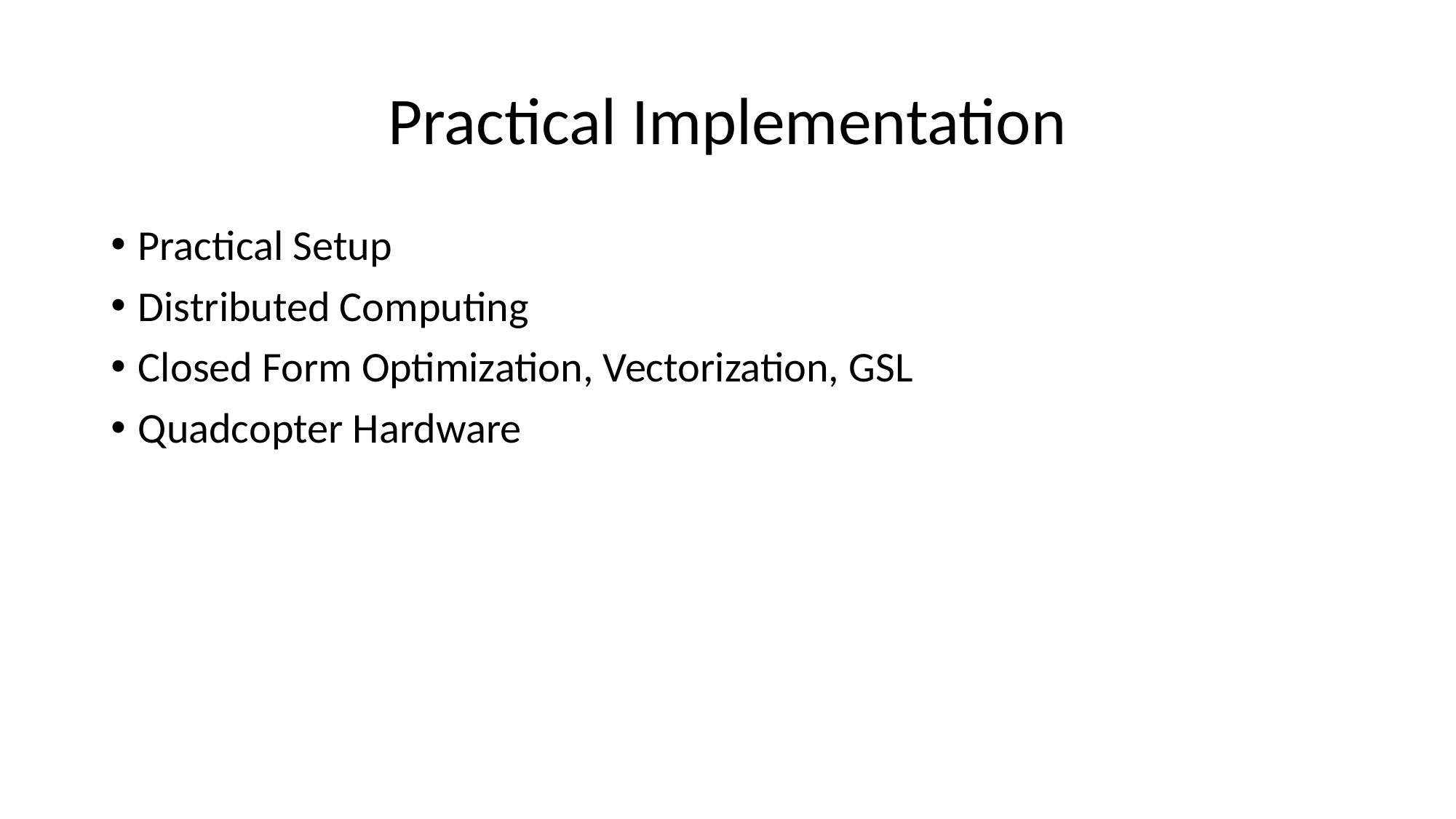

# Practical Implementation
Practical Setup
Distributed Computing
Closed Form Optimization, Vectorization, GSL
Quadcopter Hardware